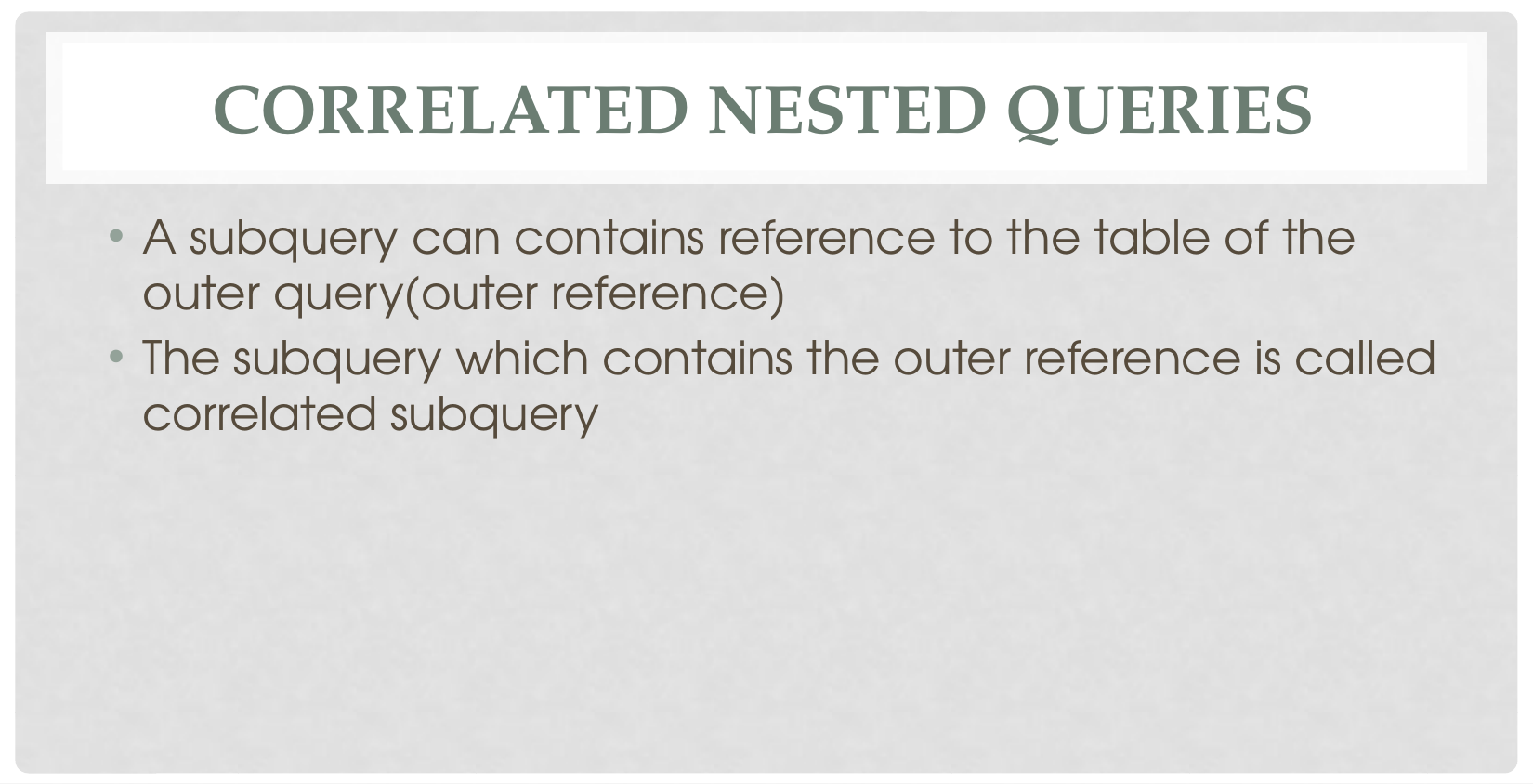

# Correlated Nested queries
A subquery can contains reference to the table of the outer query(outer reference)
The subquery which contains the outer reference is called correlated subquery